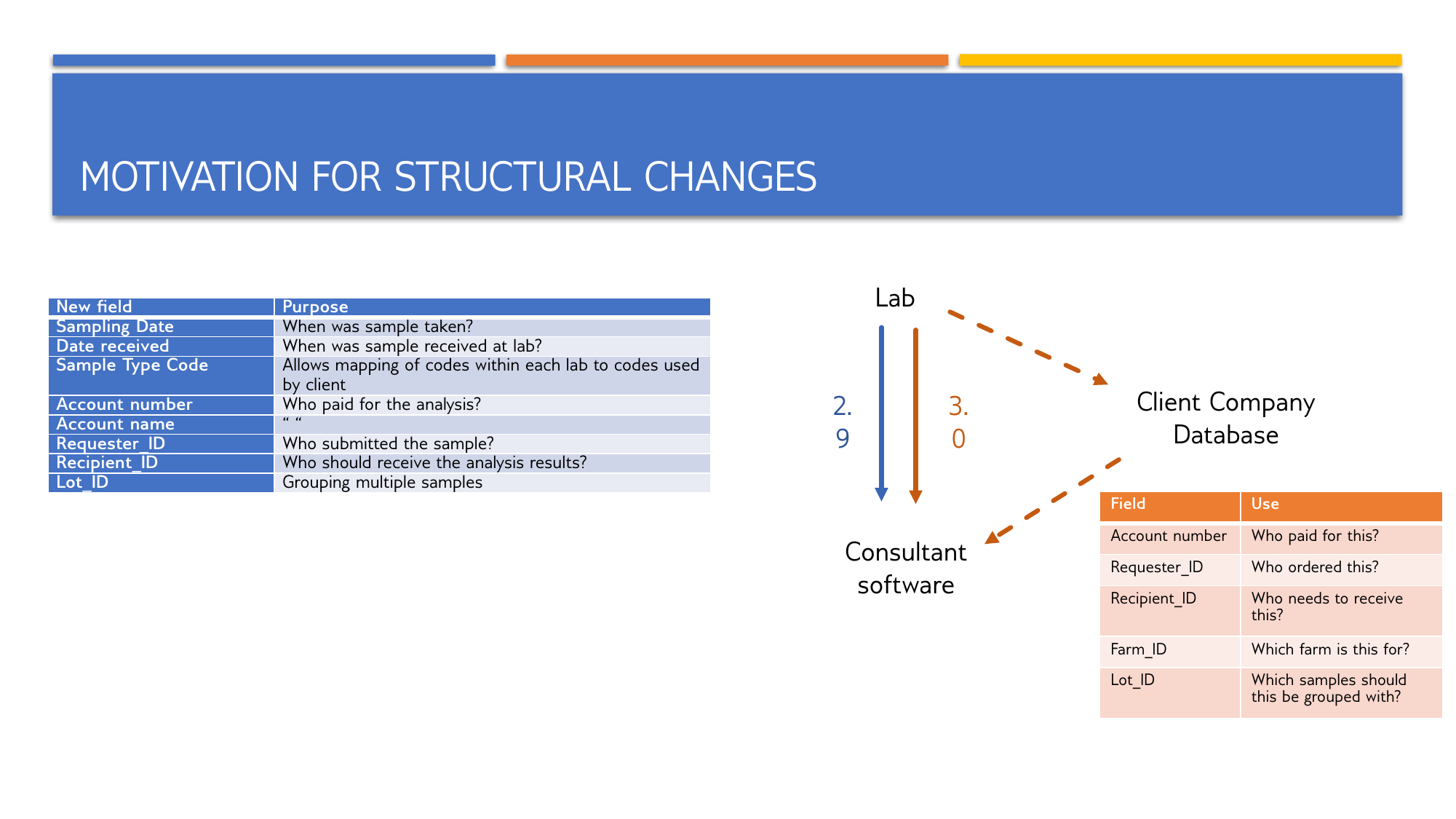

# Motivation for structural changes
Lab
| New field | Purpose |
| --- | --- |
| Sampling Date | When was sample taken? |
| Date received | When was sample received at lab? |
| Sample Type Code | Allows mapping of codes within each lab to codes used by client |
| Account number | Who paid for the analysis? |
| Account name | “ “ |
| Requester\_ID | Who submitted the sample? |
| Recipient\_ID | Who should receive the analysis results? |
| Lot\_ID | Grouping multiple samples |
Client Company Database
2.9
3.0
| Field | Use |
| --- | --- |
| Account number | Who paid for this? |
| Requester\_ID | Who ordered this? |
| Recipient\_ID | Who needs to receive this? |
| Farm\_ID | Which farm is this for? |
| Lot\_ID | Which samples should this be grouped with? |
Consultant
software